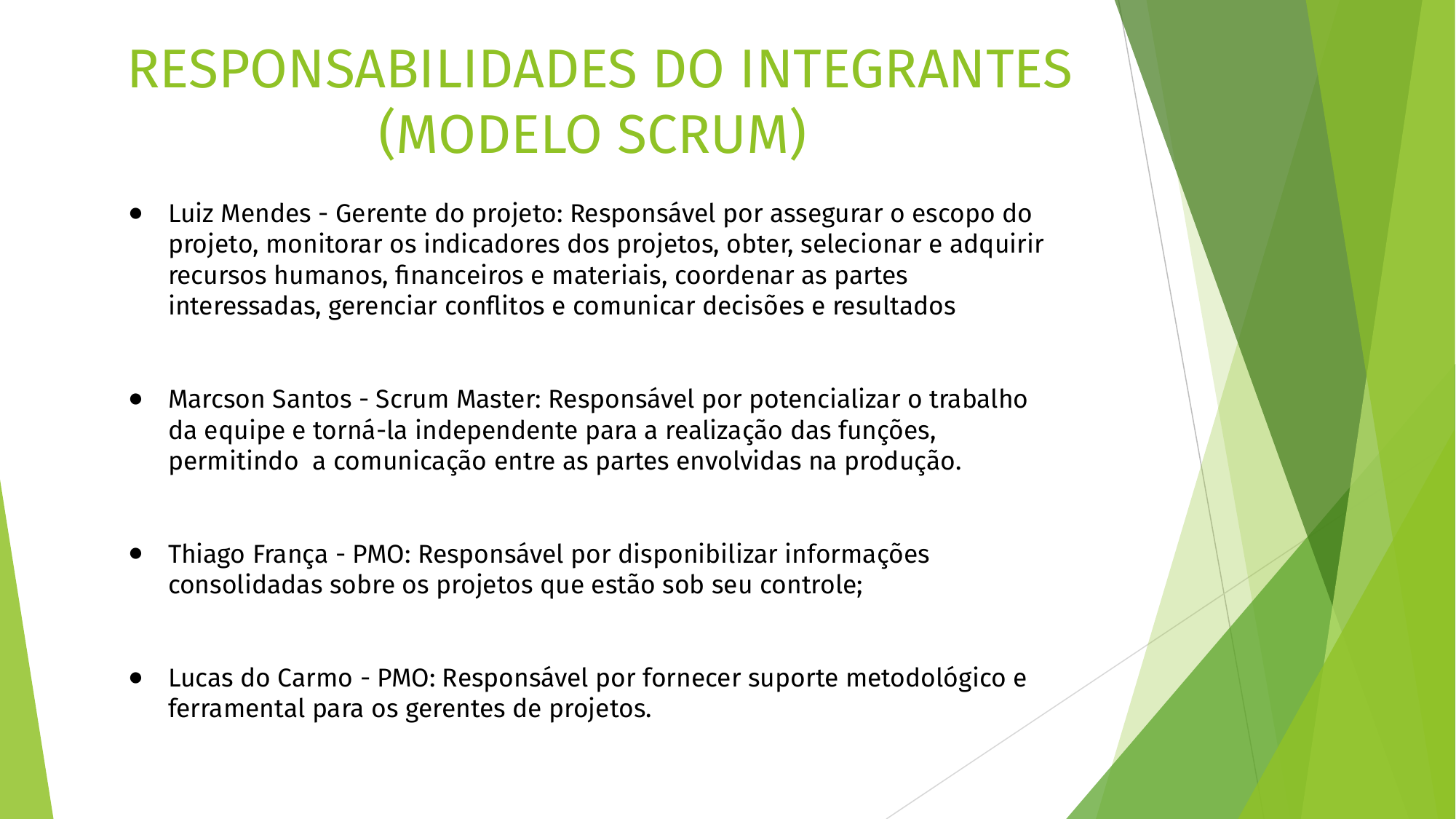

# RESPONSABILIDADES DO INTEGRANTES (MODELO SCRUM)
Luiz Mendes - Gerente do projeto: Responsável por assegurar o escopo do projeto, monitorar os indicadores dos projetos, obter, selecionar e adquirir recursos humanos, financeiros e materiais, coordenar as partes interessadas, gerenciar conflitos e comunicar decisões e resultados

Marcson Santos - Scrum Master: Responsável por potencializar o trabalho da equipe e torná-la independente para a realização das funções, permitindo  a comunicação entre as partes envolvidas na produção.

Thiago França - PMO: Responsável por disponibilizar informações consolidadas sobre os projetos que estão sob seu controle;

Lucas do Carmo - PMO: Responsável por fornecer suporte metodológico e ferramental para os gerentes de projetos.